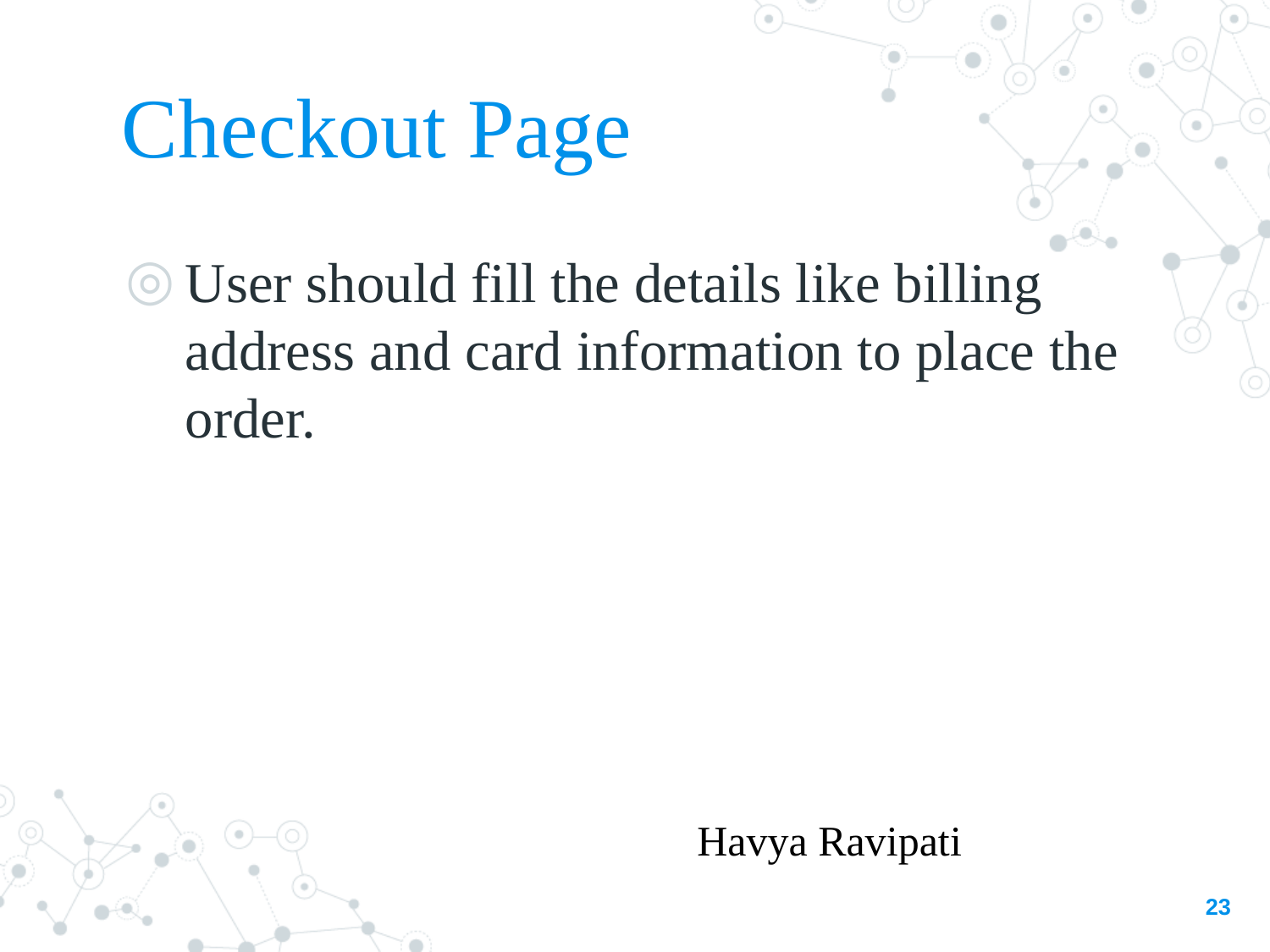

# Checkout Page
User should fill the details like billing address and card information to place the order.
Havya Ravipati
23